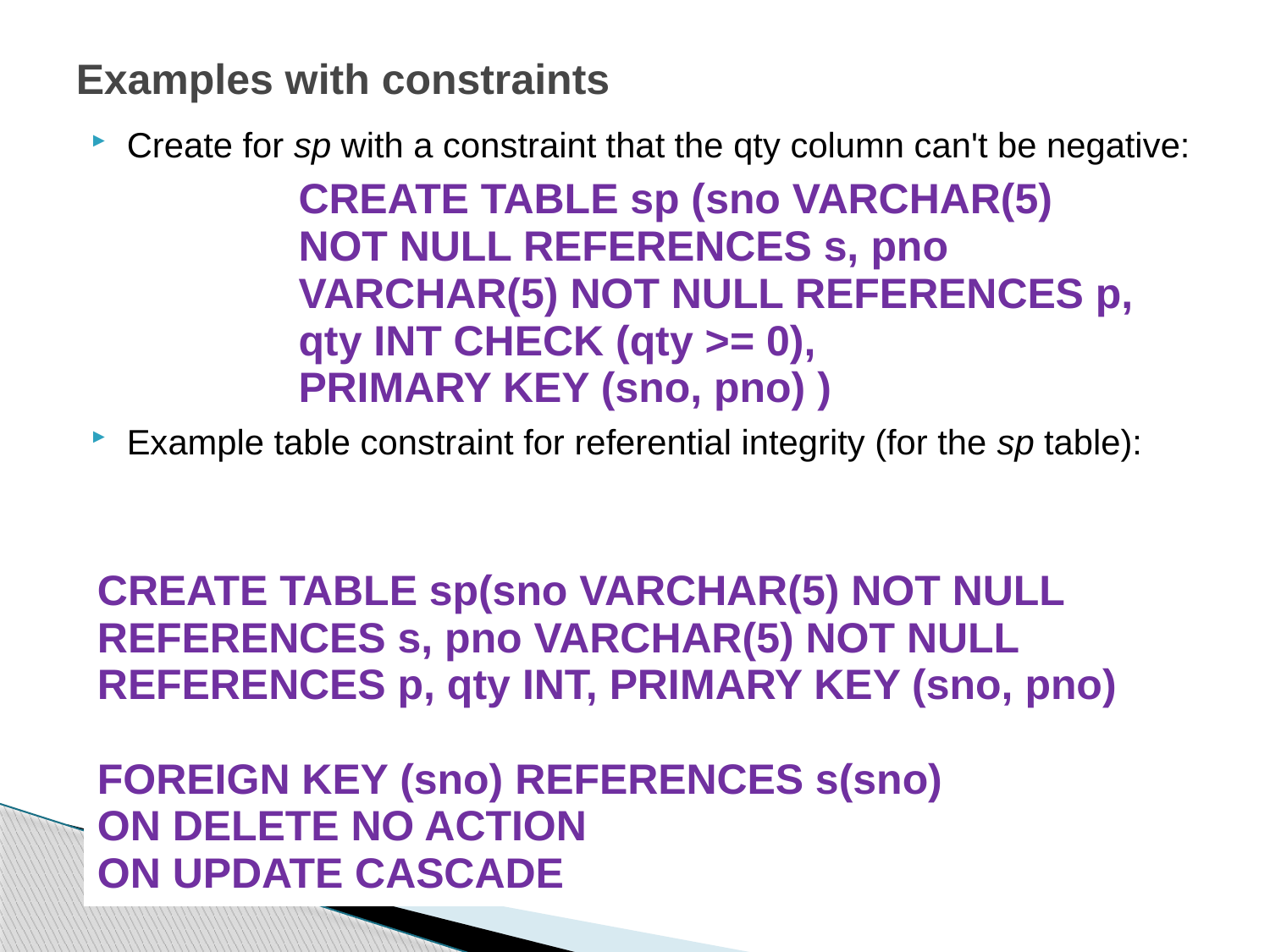

# Examples with constraints
Create for sp with a constraint that the qty column can't be negative:

Example table constraint for referential integrity (for the sp table):

| CREATE TABLE sp (sno VARCHAR(5) NOT NULL REFERENCES s, pno VARCHAR(5) NOT NULL REFERENCES p, qty INT CHECK (qty >= 0), PRIMARY KEY (sno, pno) ) |
| --- |
| CREATE TABLE sp(sno VARCHAR(5) NOT NULL REFERENCES s, pno VARCHAR(5) NOT NULL REFERENCES p, qty INT, PRIMARY KEY (sno, pno) FOREIGN KEY (sno) REFERENCES s(sno) ON DELETE NO ACTION ON UPDATE CASCADE |
| --- |